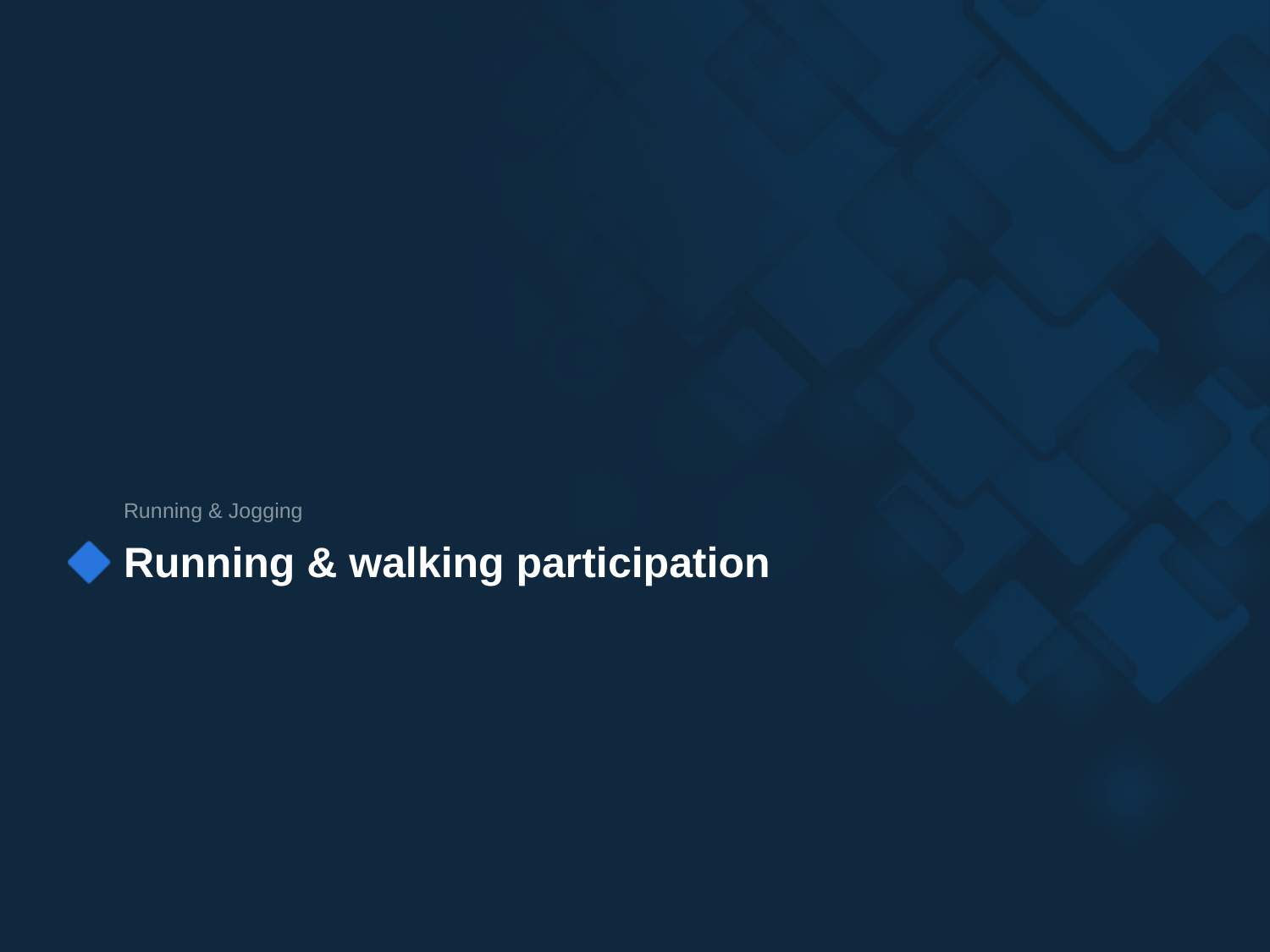

Running & Jogging
Running & walking participation